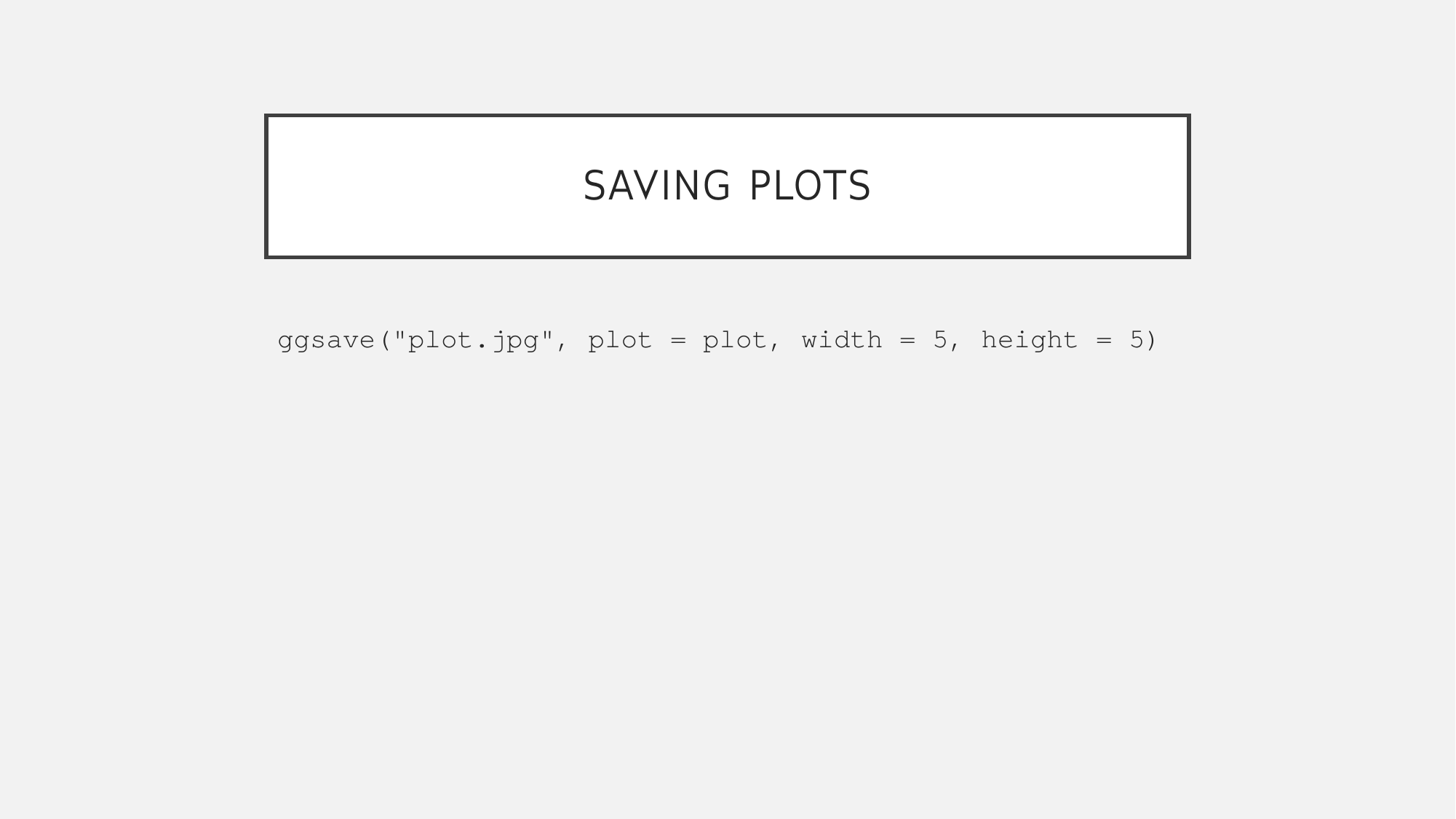

# Saving plots
ggsave("plot.jpg", plot = plot, width = 5, height = 5)